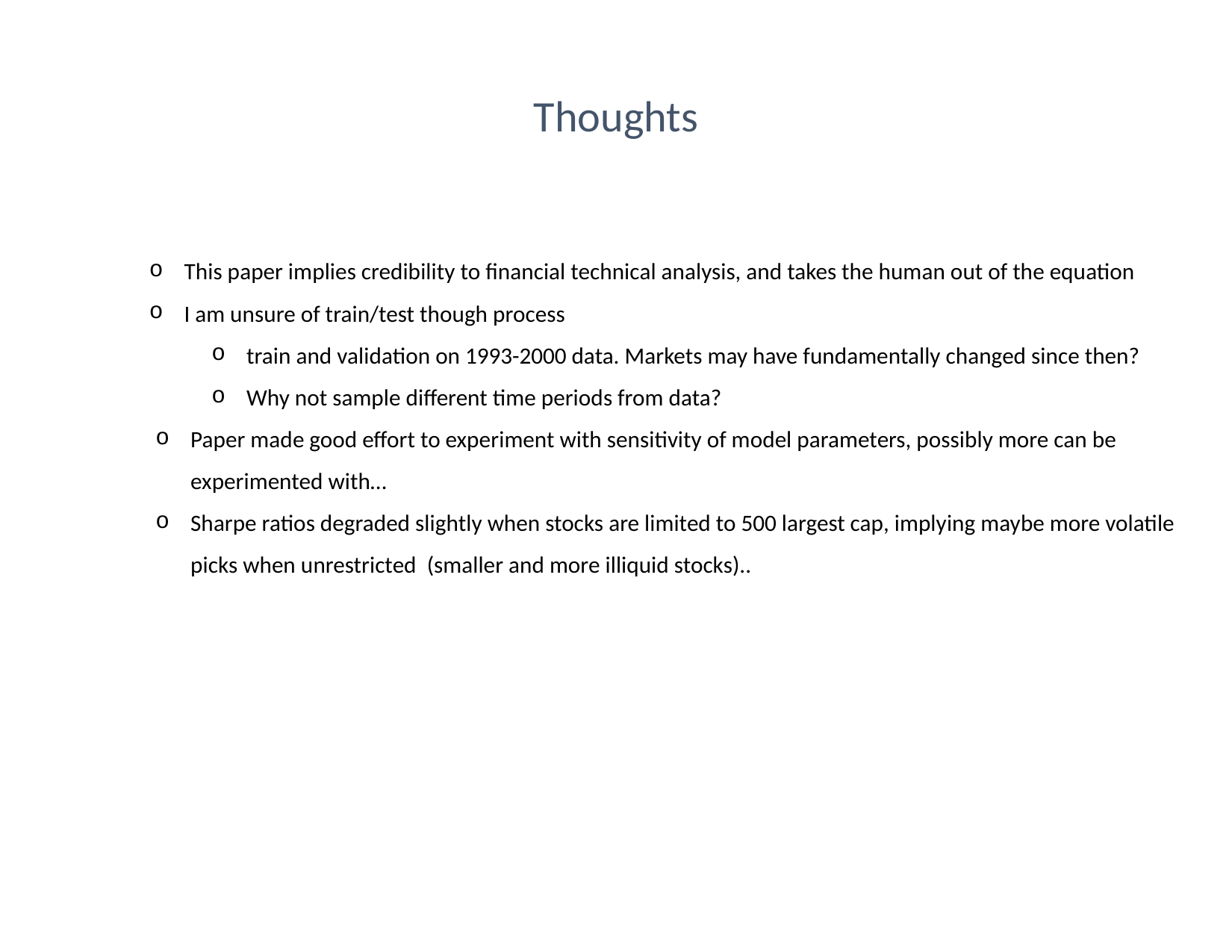

# Thoughts

This paper implies credibility to financial technical analysis, and takes the human out of the equation
I am unsure of train/test though process
train and validation on 1993-2000 data. Markets may have fundamentally changed since then?
Why not sample different time periods from data?
Paper made good effort to experiment with sensitivity of model parameters, possibly more can be experimented with…
Sharpe ratios degraded slightly when stocks are limited to 500 largest cap, implying maybe more volatile picks when unrestricted  (smaller and more illiquid stocks)..